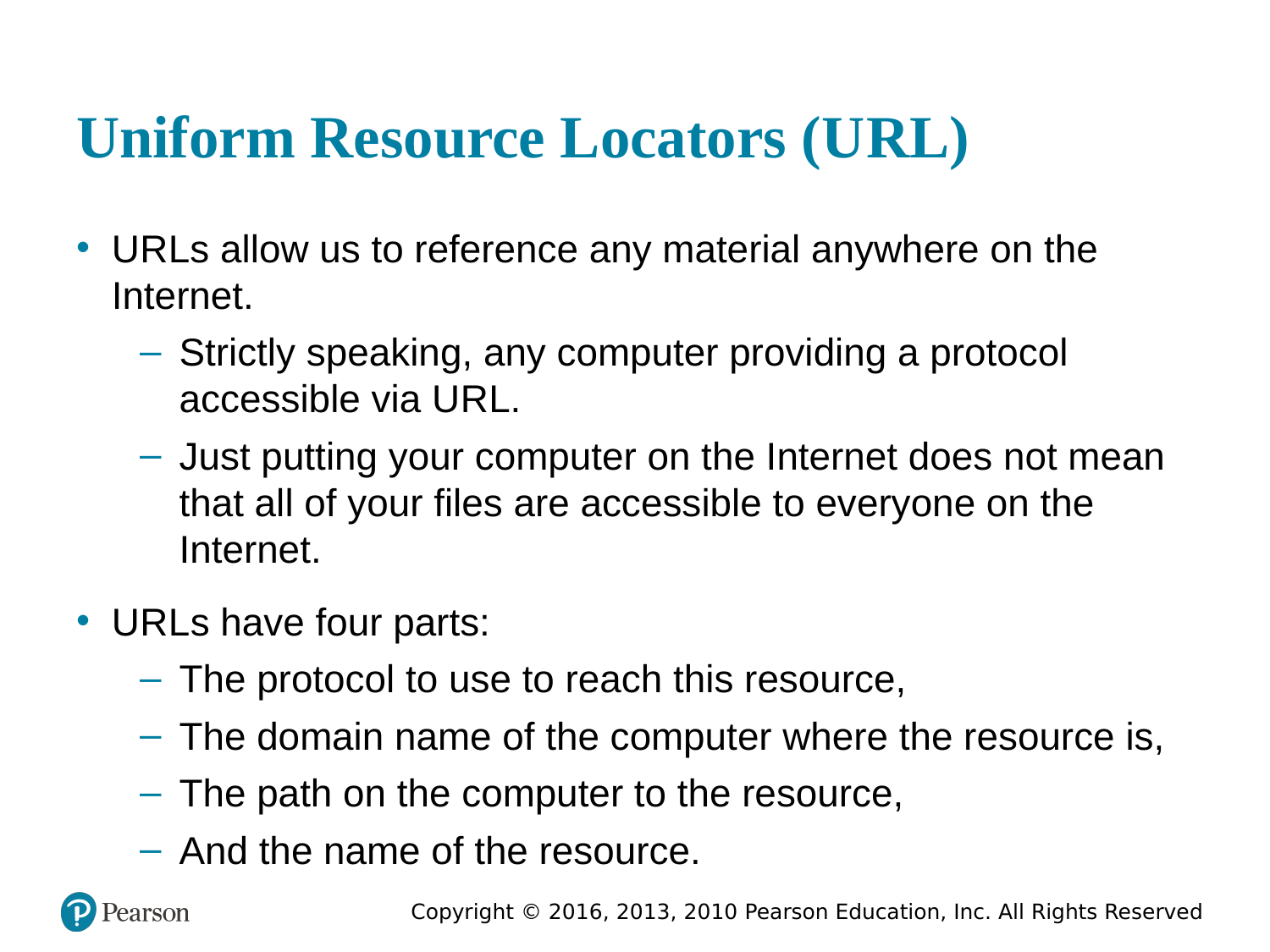

# Uniform Resource Locators (U R L)
U R Ls allow us to reference any material anywhere on the Internet.
Strictly speaking, any computer providing a protocol accessible via U R L.
Just putting your computer on the Internet does not mean that all of your files are accessible to everyone on the Internet.
U R L s have four parts:
The protocol to use to reach this resource,
The domain name of the computer where the resource is,
The path on the computer to the resource,
And the name of the resource.